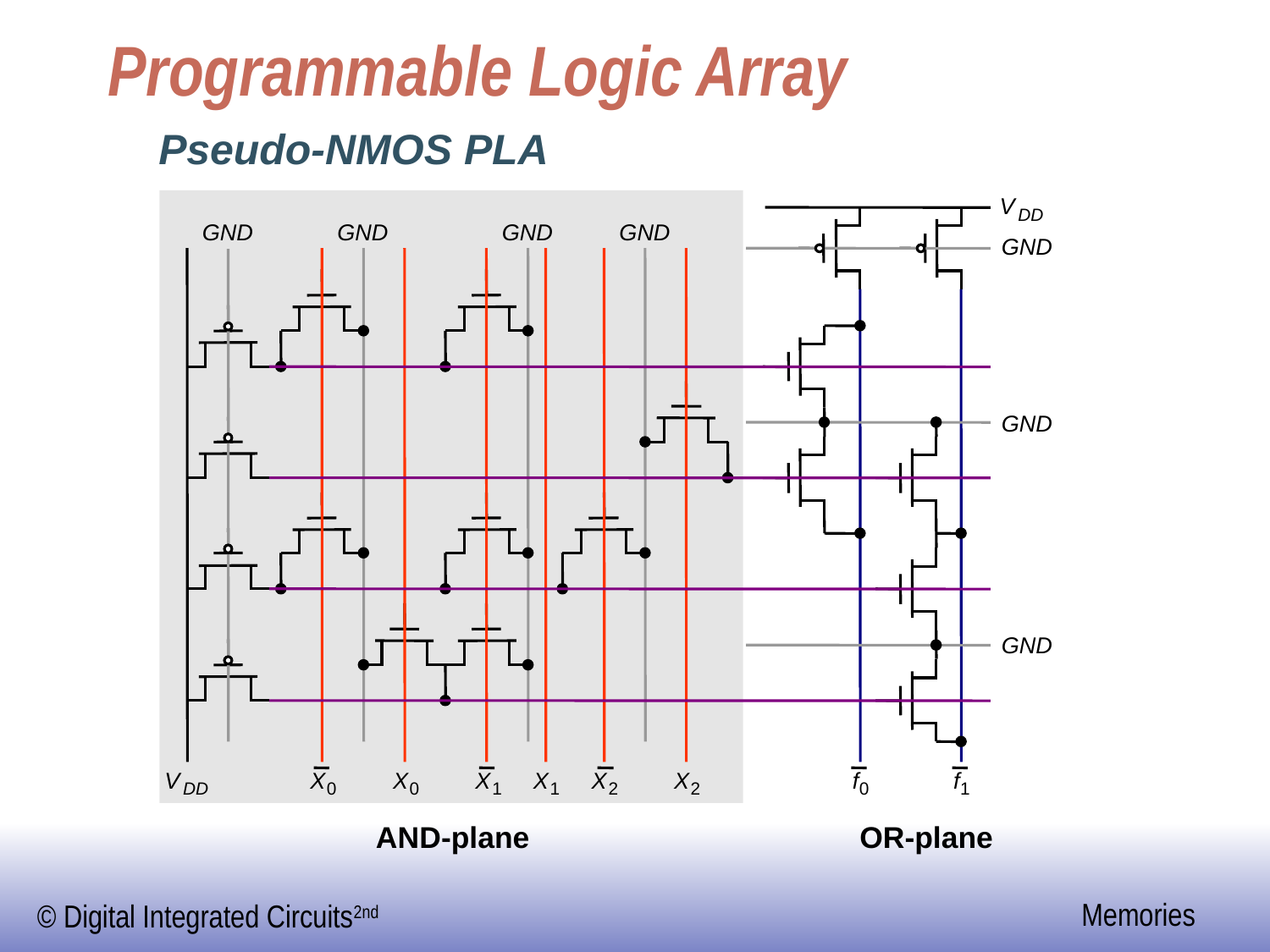

# Programmable Logic Array
Pseudo-NMOS PLA

V
DD

GND
GND
GND
GND

GND

GND

GND

V
X
X
X
X
X
X
f
f

0
0
1
1
2
2
0
1
DD
AND-plane
OR-plane